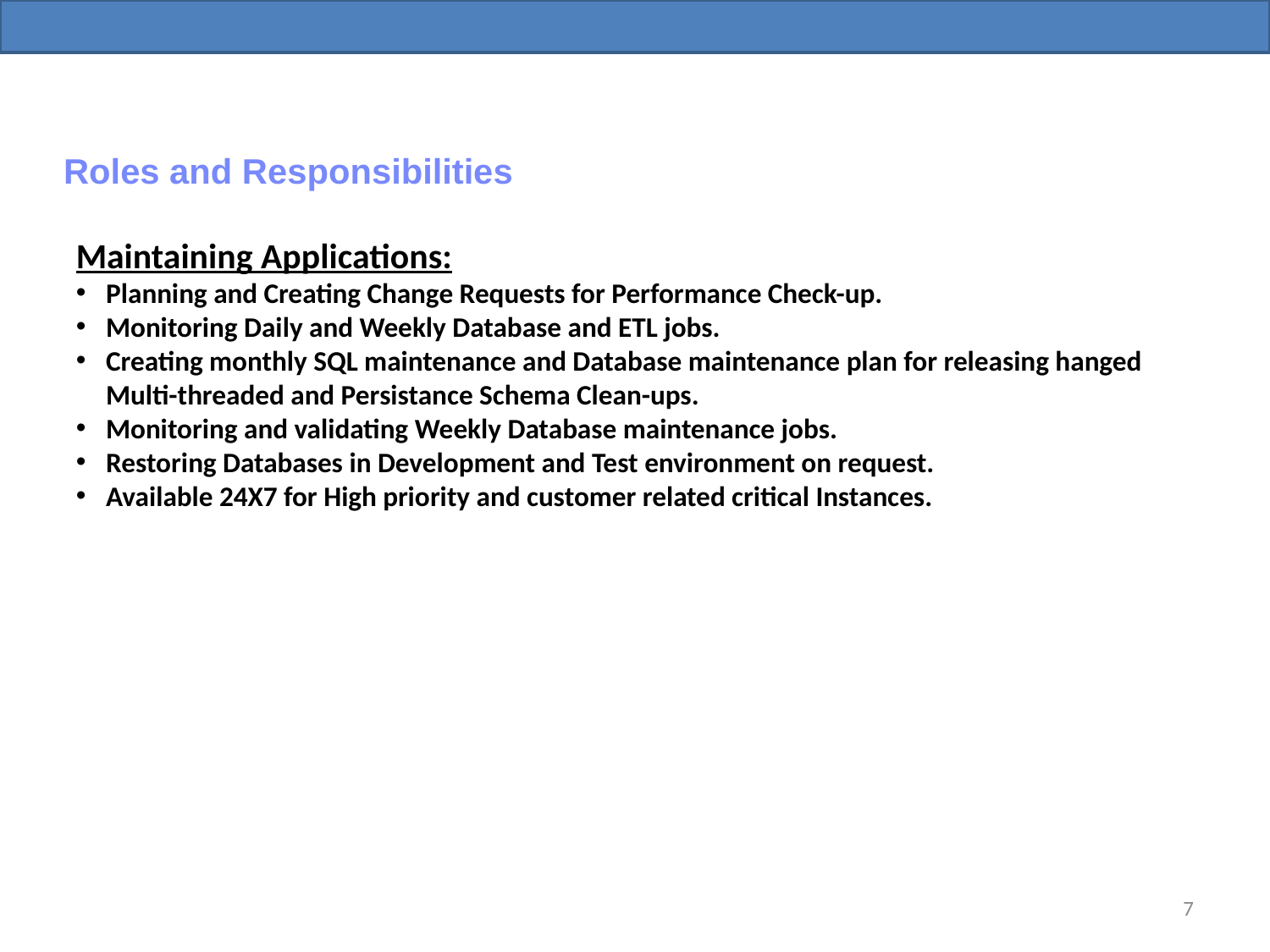

Roles and Responsibilities
Maintaining Applications:
Planning and Creating Change Requests for Performance Check-up.
Monitoring Daily and Weekly Database and ETL jobs.
Creating monthly SQL maintenance and Database maintenance plan for releasing hanged Multi-threaded and Persistance Schema Clean-ups.
Monitoring and validating Weekly Database maintenance jobs.
Restoring Databases in Development and Test environment on request.
Available 24X7 for High priority and customer related critical Instances.

7